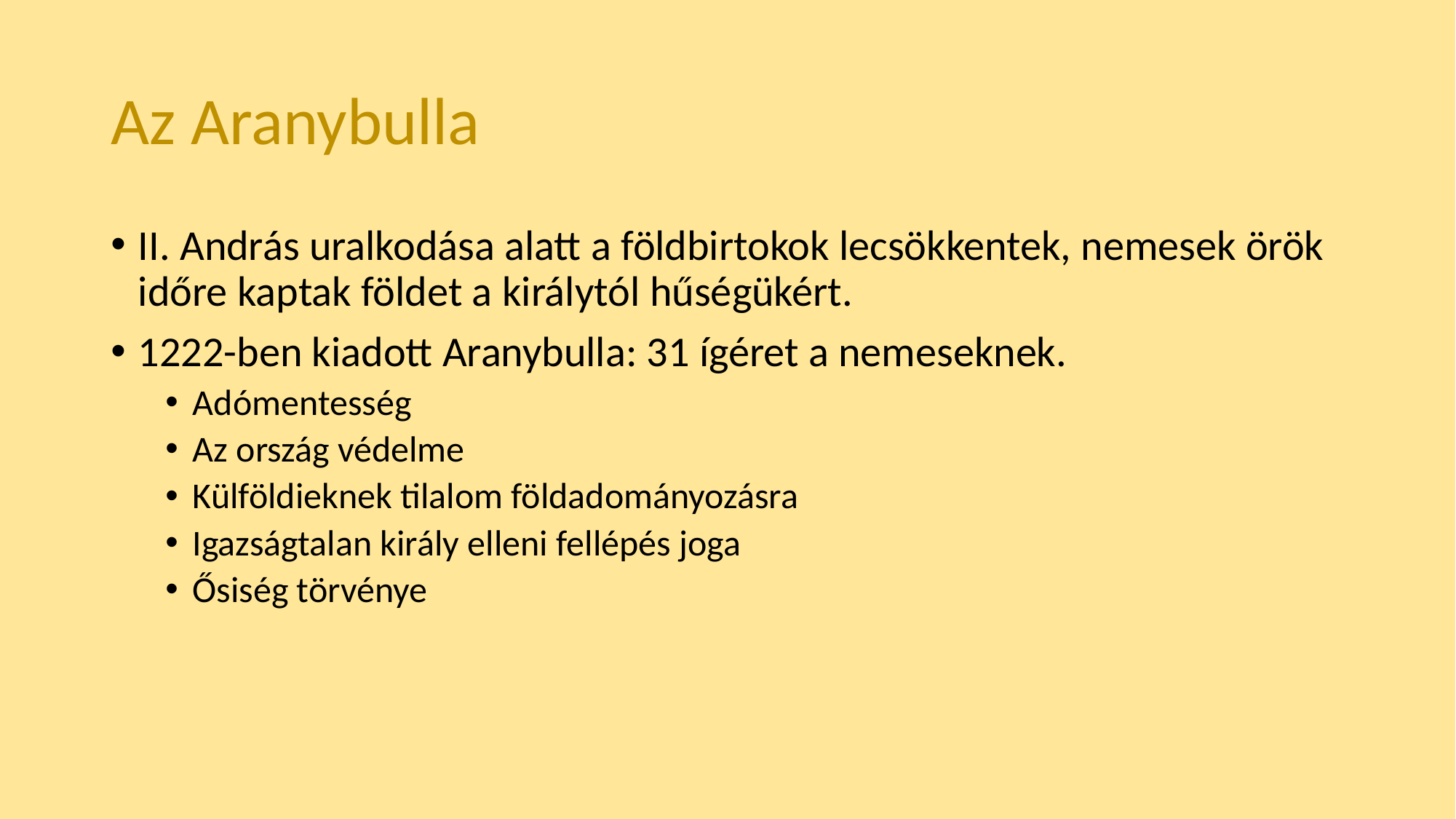

# Az Aranybulla
II. András uralkodása alatt a földbirtokok lecsökkentek, nemesek örök időre kaptak földet a királytól hűségükért.
1222-ben kiadott Aranybulla: 31 ígéret a nemeseknek.
Adómentesség
Az ország védelme
Külföldieknek tilalom földadományozásra
Igazságtalan király elleni fellépés joga
Ősiség törvénye